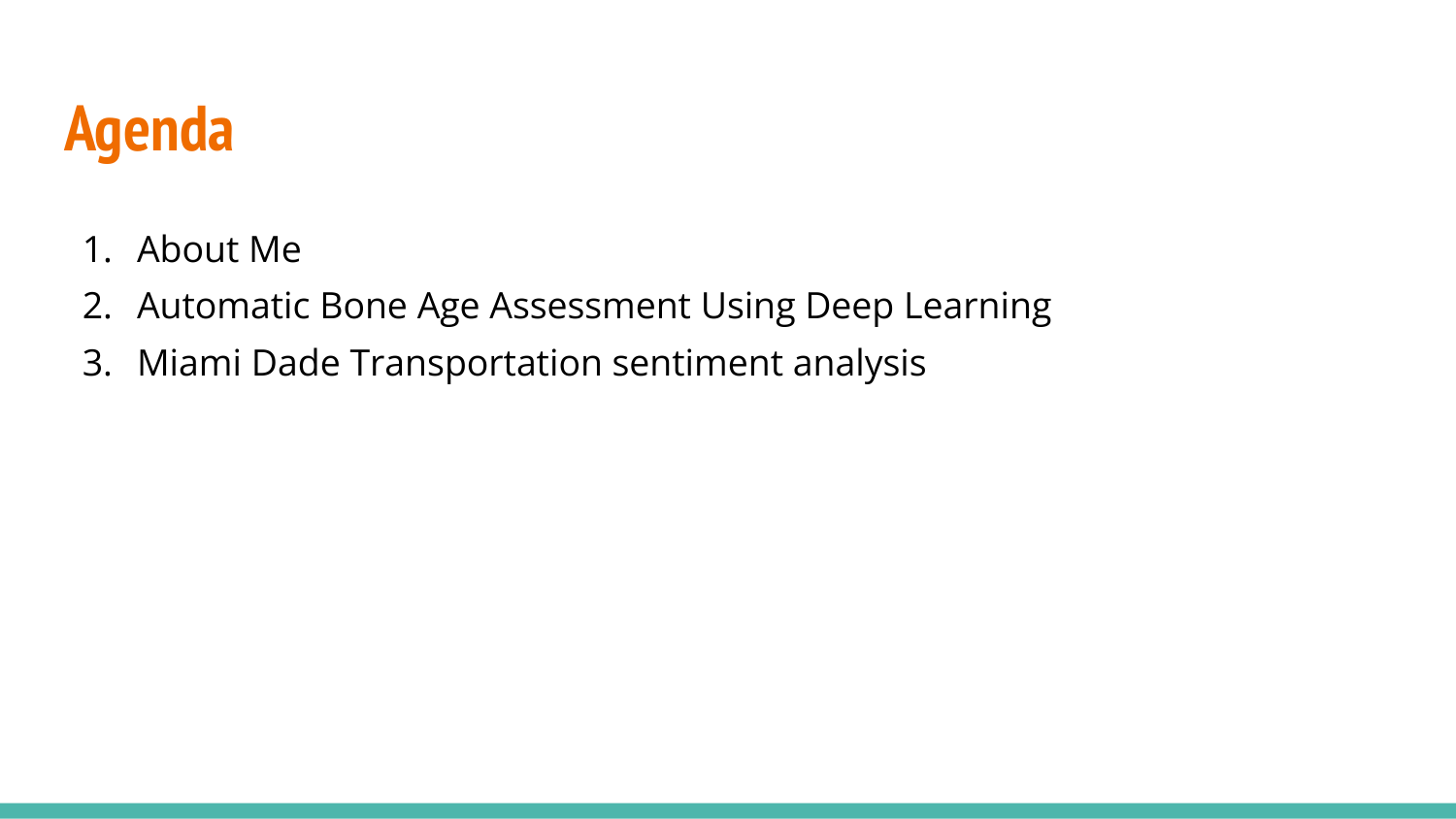

# Agenda
About Me
Automatic Bone Age Assessment Using Deep Learning
Miami Dade Transportation sentiment analysis